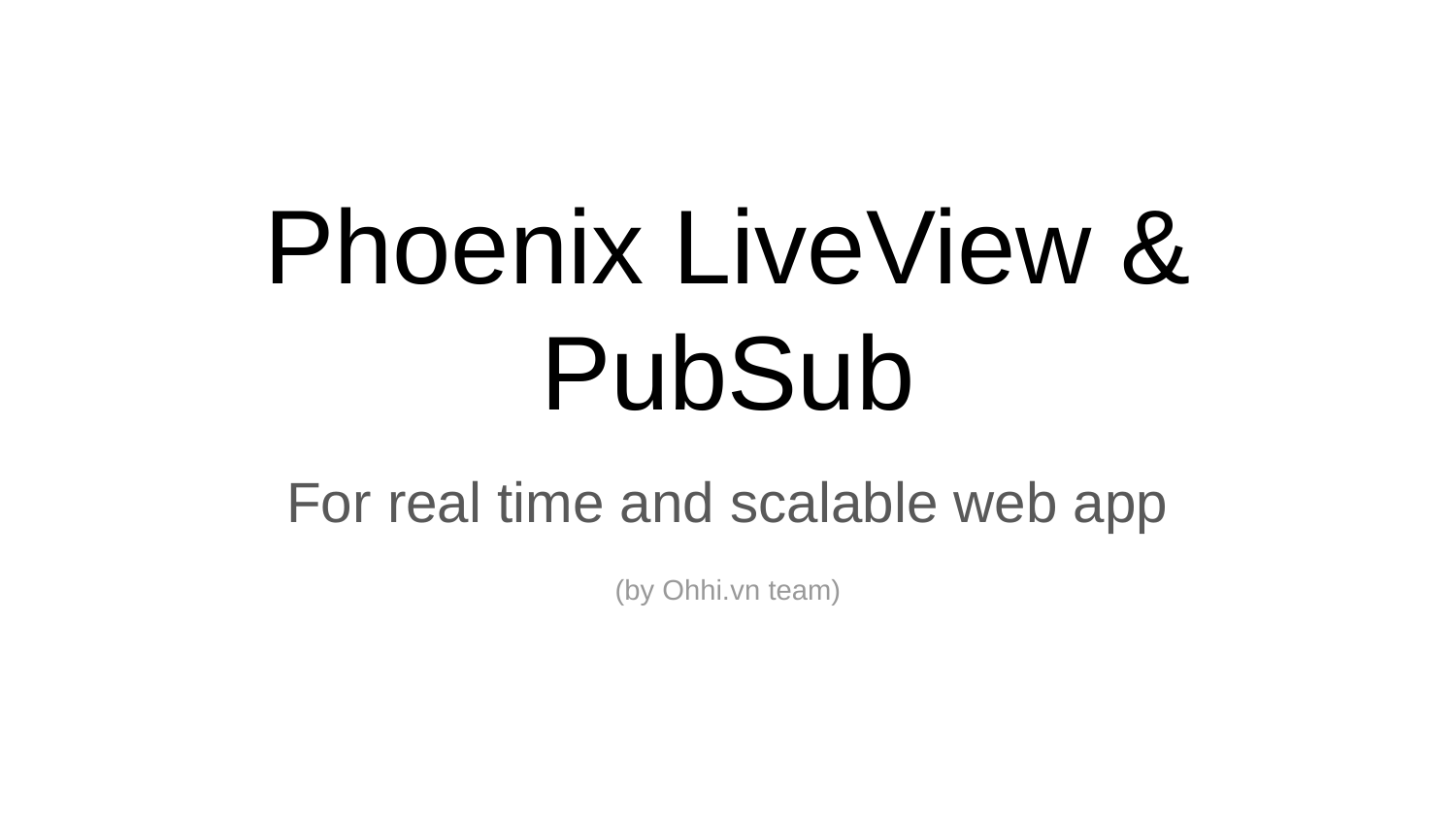

# Phoenix LiveView & PubSub
For real time and scalable web app
(by Ohhi.vn team)